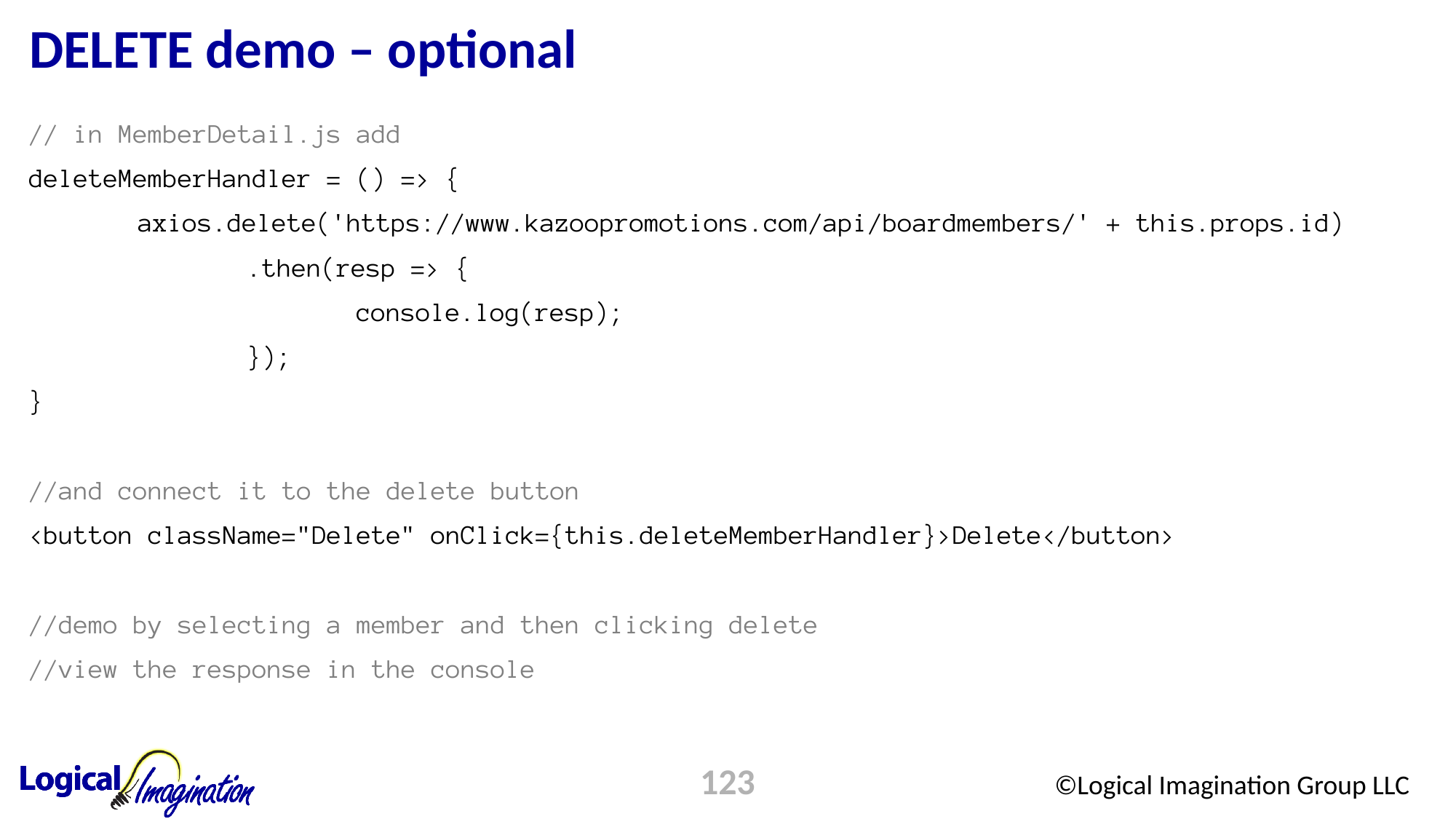

# DELETE demo – optional
// in MemberDetail.js add
deleteMemberHandler = () => {
	axios.delete('https://www.kazoopromotions.com/api/boardmembers/' + this.props.id)
		.then(resp => {
			console.log(resp);
		});
}

//and connect it to the delete button
<button className="Delete" onClick={this.deleteMemberHandler}>Delete</button>

//demo by selecting a member and then clicking delete
//view the response in the console

123